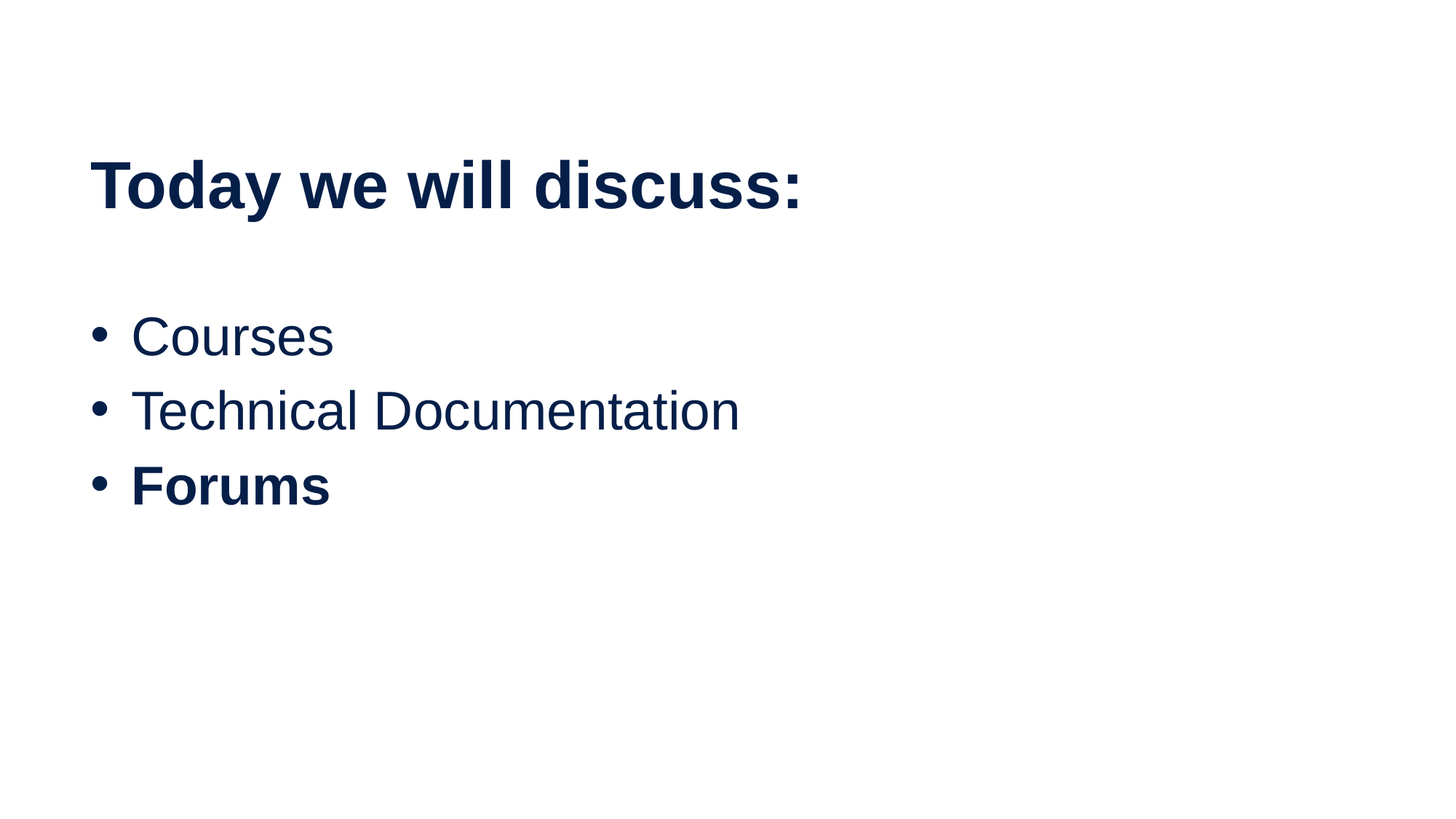

# Today we will discuss:
Courses
Technical Documentation
Forums